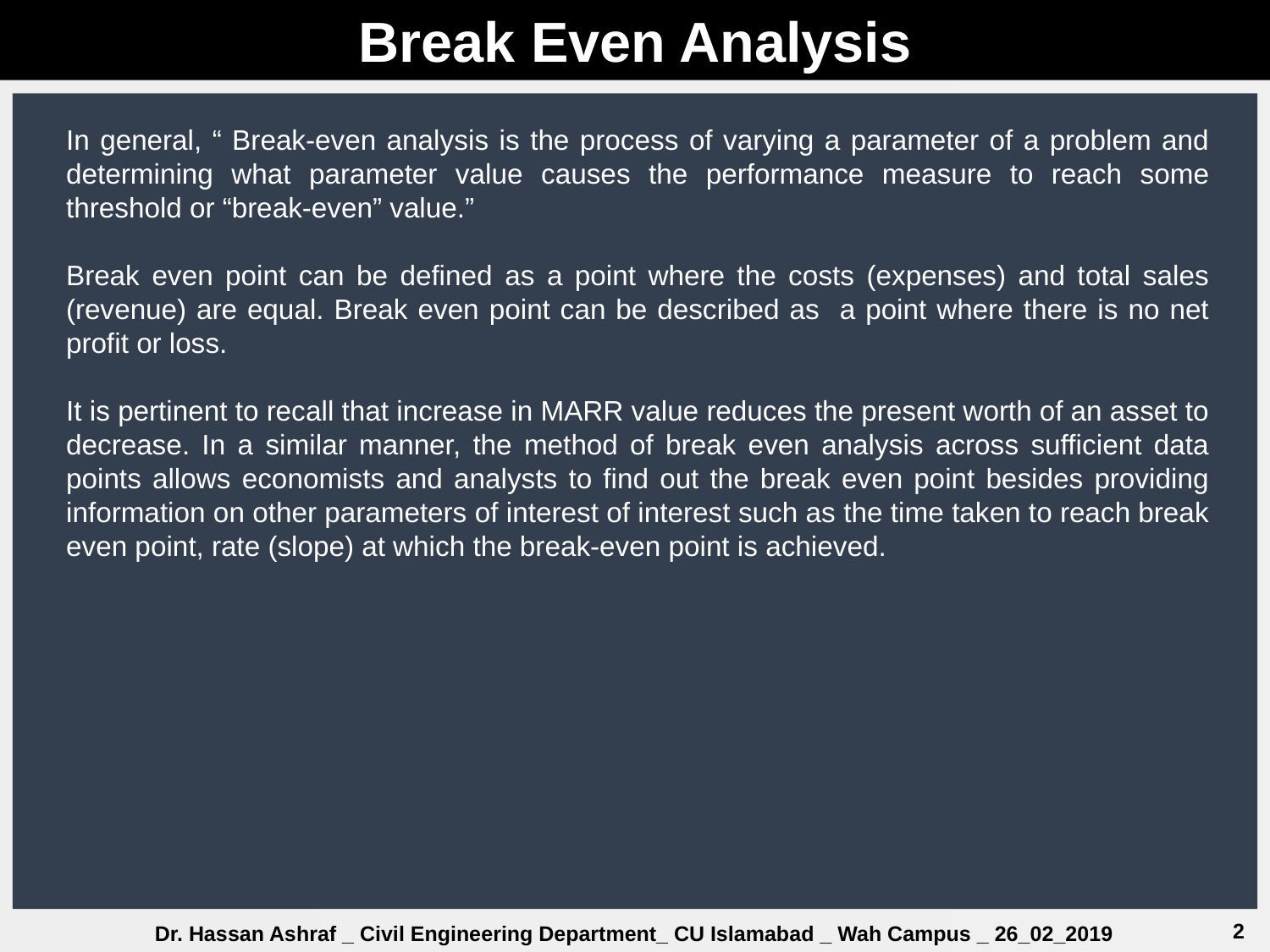

Break Even Analysis

In general, “ Break-even analysis is the process of varying a parameter of a problem and determining what parameter value causes the performance measure to reach some threshold or “break-even” value.”

Break even point can be defined as a point where the costs (expenses) and total sales (revenue) are equal. Break even point can be described as  a point where there is no net profit or loss.

It is pertinent to recall that increase in MARR value reduces the present worth of an asset to decrease. In a similar manner, the method of break even analysis across sufficient data points allows economists and analysts to find out the break even point besides providing information on other parameters of interest of interest such as the time taken to reach break even point, rate (slope) at which the break-even point is achieved.
2
Dr. Hassan Ashraf _ Civil Engineering Department_ CU Islamabad _ Wah Campus _ 26_02_2019